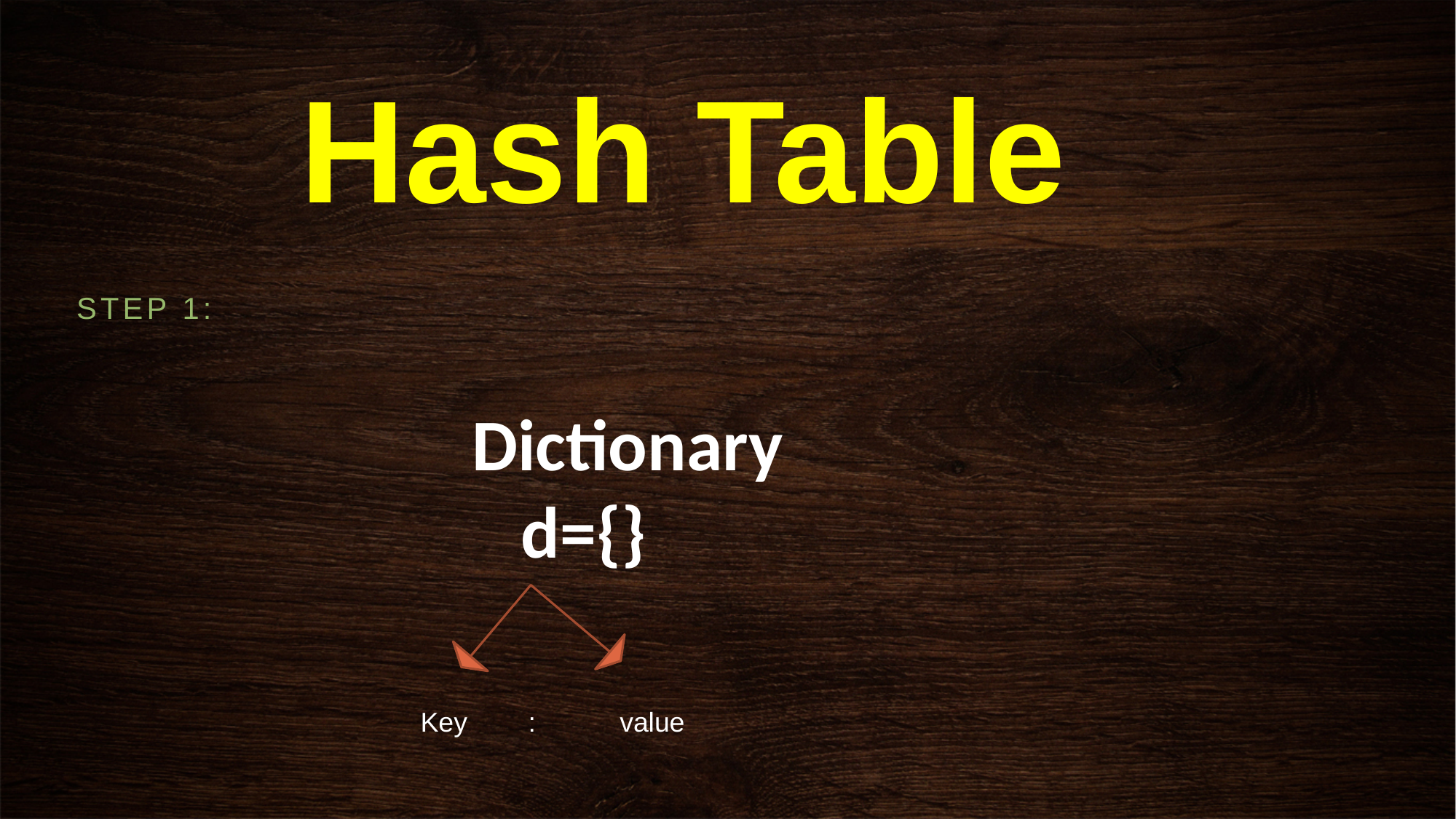

# Hash Table
Step 1:
Dictionary         d={}

Key        :           value